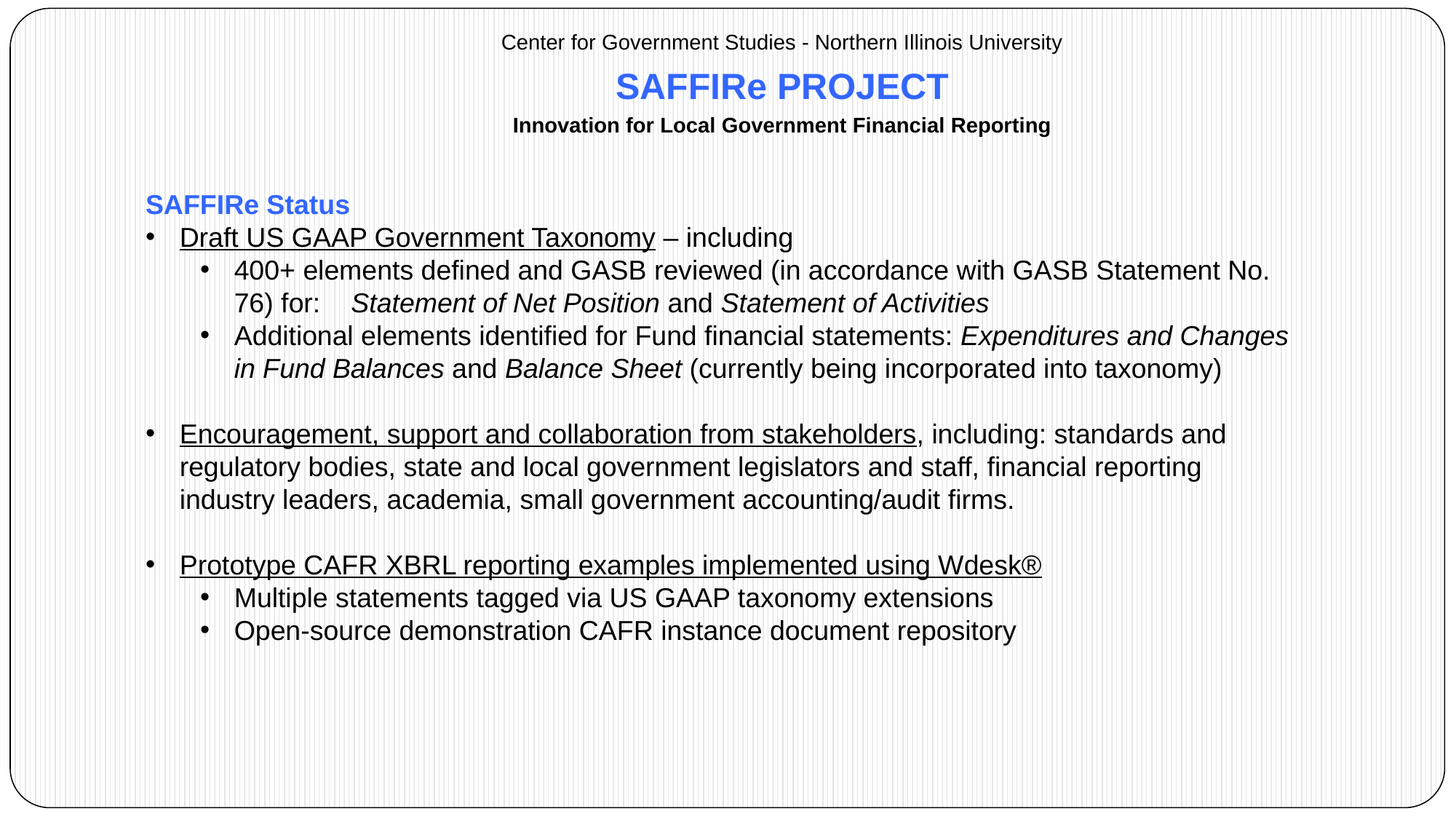

Center for Government Studies - Northern Illinois University
SAFFIRe Project
 Innovation for Local Government Financial Reporting
SAFFIRe Status
Draft US GAAP Government Taxonomy – including
400+ elements defined and GASB reviewed (in accordance with GASB Statement No. 76) for:    Statement of Net Position and Statement of Activities
Additional elements identified for Fund financial statements: Expenditures and Changes in Fund Balances and Balance Sheet (currently being incorporated into taxonomy)

Encouragement, support and collaboration from stakeholders, including: standards and regulatory bodies, state and local government legislators and staff, financial reporting industry leaders, academia, small government accounting/audit firms.

Prototype CAFR XBRL reporting examples implemented using Wdesk®
Multiple statements tagged via US GAAP taxonomy extensions
Open-source demonstration CAFR instance document repository